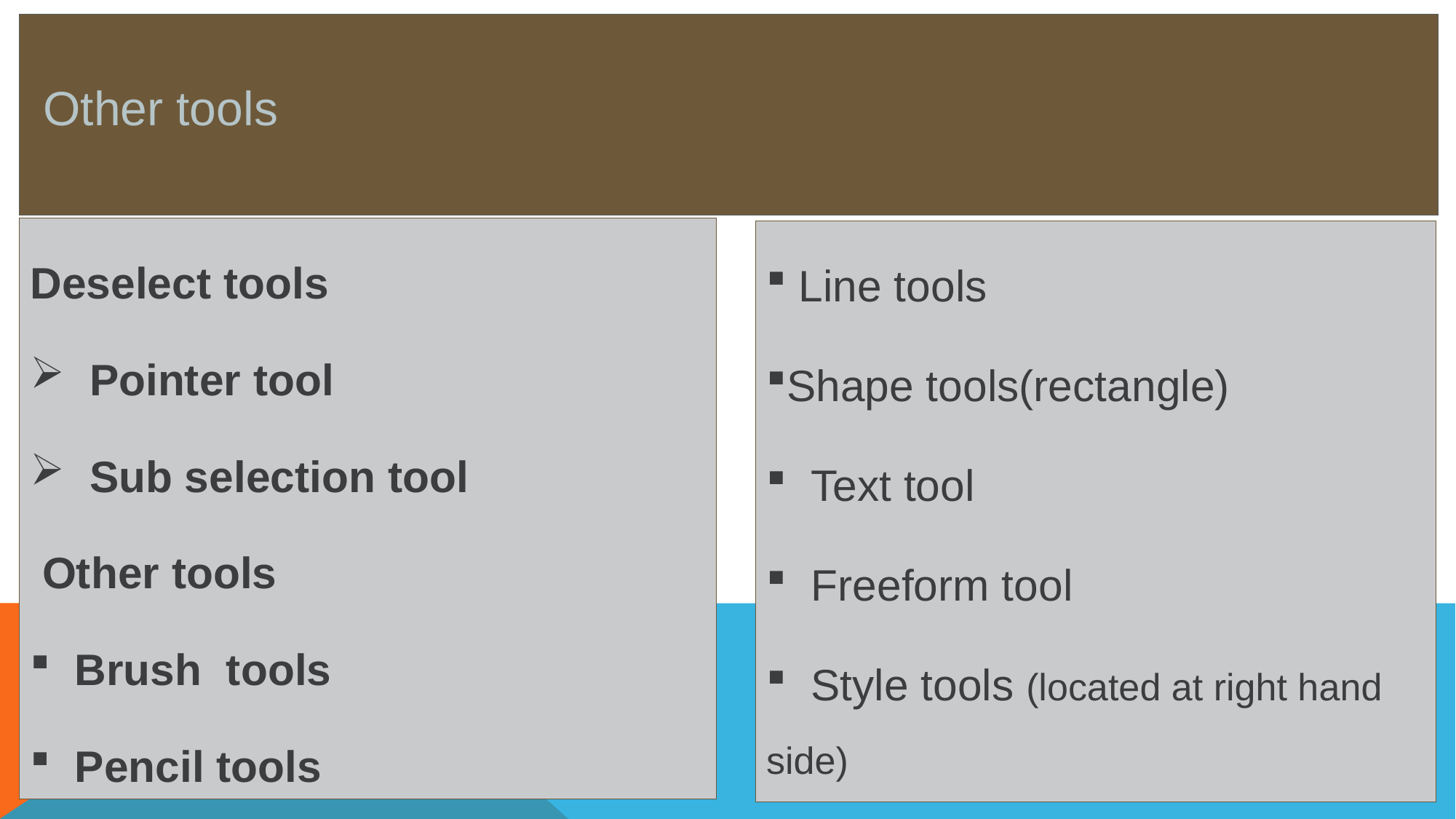

# Other tools
Deselect tools
  Pointer tool
  Sub selection tool
 Other tools
  Brush  tools
  Pencil tools

 Line tools
Shape tools(rectangle)
  Text tool
  Freeform tool
  Style tools (located at right hand side)